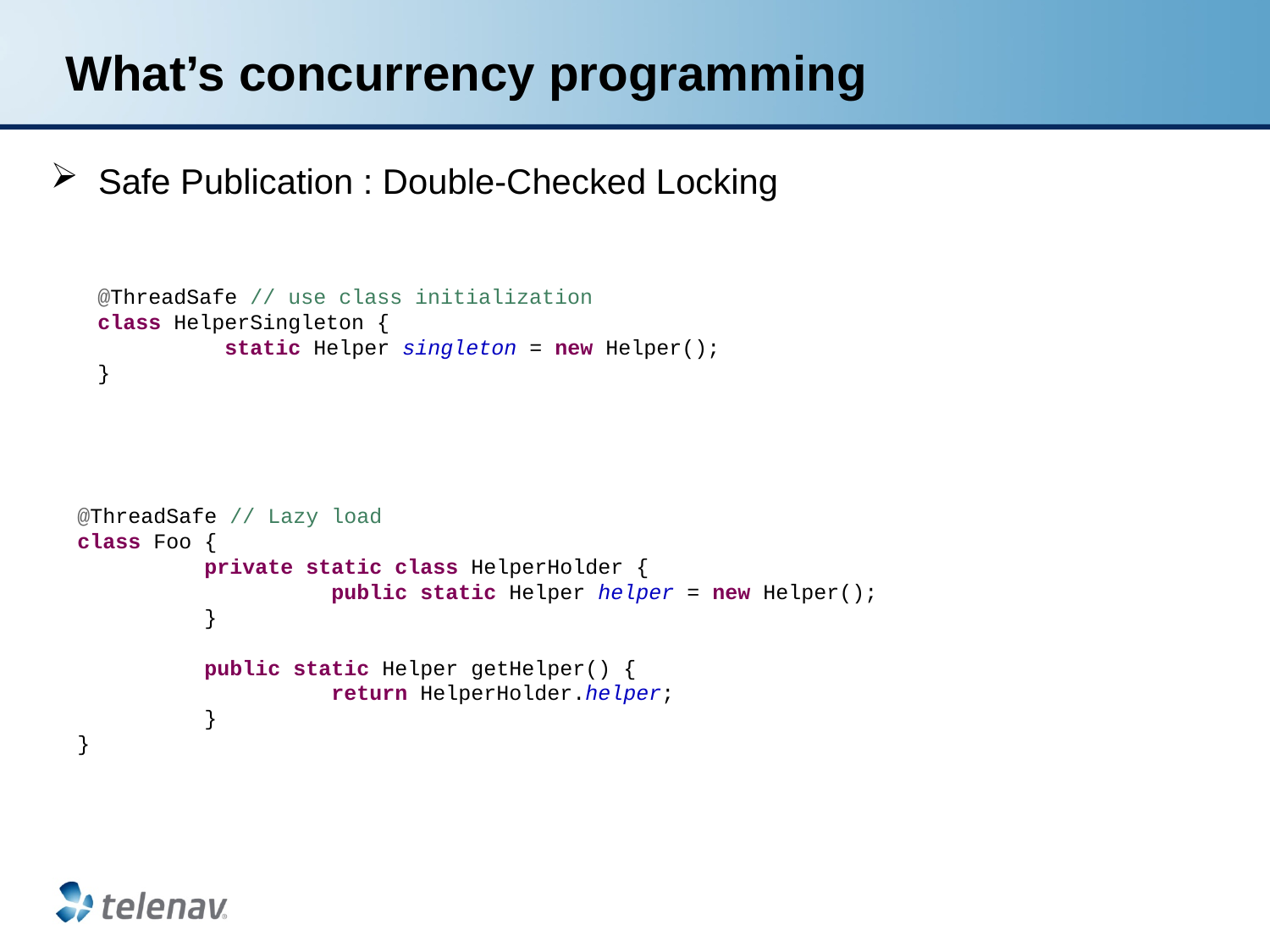

# What’s concurrency programming
Safe Publication : Double-Checked Locking

@ThreadSafe // use class initialization
class HelperSingleton {
	static Helper singleton = new Helper();
}
@ThreadSafe // Lazy load
class Foo {
	private static class HelperHolder {
		public static Helper helper = new Helper();
	}

	public static Helper getHelper() {
		return HelperHolder.helper;
	}
}